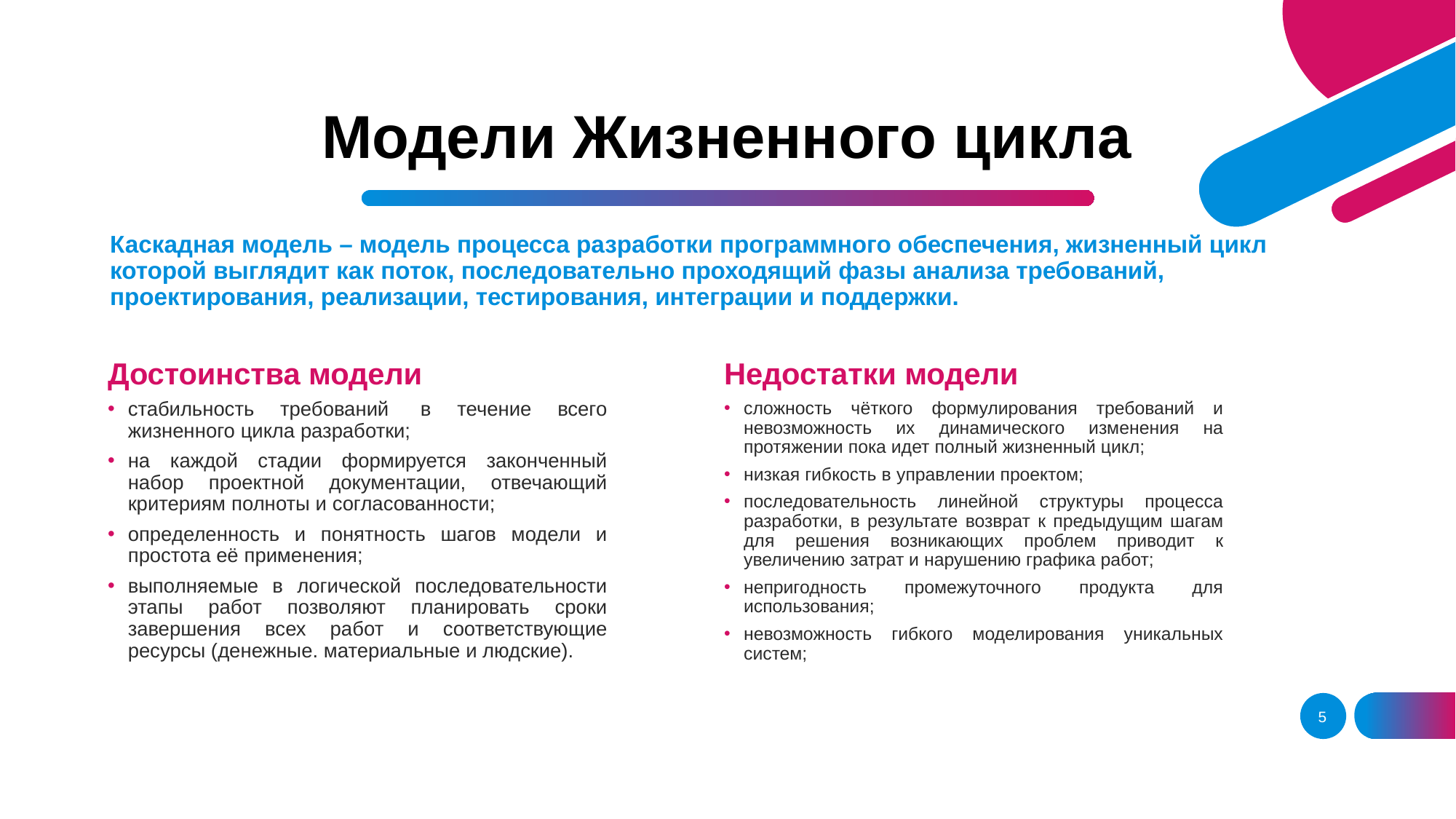

# Модели Жизненного цикла
Каскадная модель – модель процесса разработки программного обеспечения, жизненный цикл которой выглядит как поток, последовательно проходящий фазы анализа требований, проектирования, реализации, тестирования, интеграции и поддержки.
Достоинства модели
Недостатки модели
стабильность требований  в течение всего жизненного цикла разработки;
на каждой стадии формируется законченный набор проектной документации, отвечающий критериям полноты и согласованности;
определенность и понятность шагов модели и простота её применения;
выполняемые в логической последовательности этапы работ позволяют планировать сроки завершения всех работ и соответствующие ресурсы (денежные. материальные и людские).

сложность чёткого формулирования требований и невозможность их динамического изменения на протяжении пока идет полный жизненный цикл;
низкая гибкость в управлении проектом;
последовательность линейной структуры процесса разработки, в результате возврат к предыдущим шагам для решения возникающих проблем приводит к увеличению затрат и нарушению графика работ;
непригодность промежуточного продукта для использования;
невозможность гибкого моделирования уникальных систем;

5